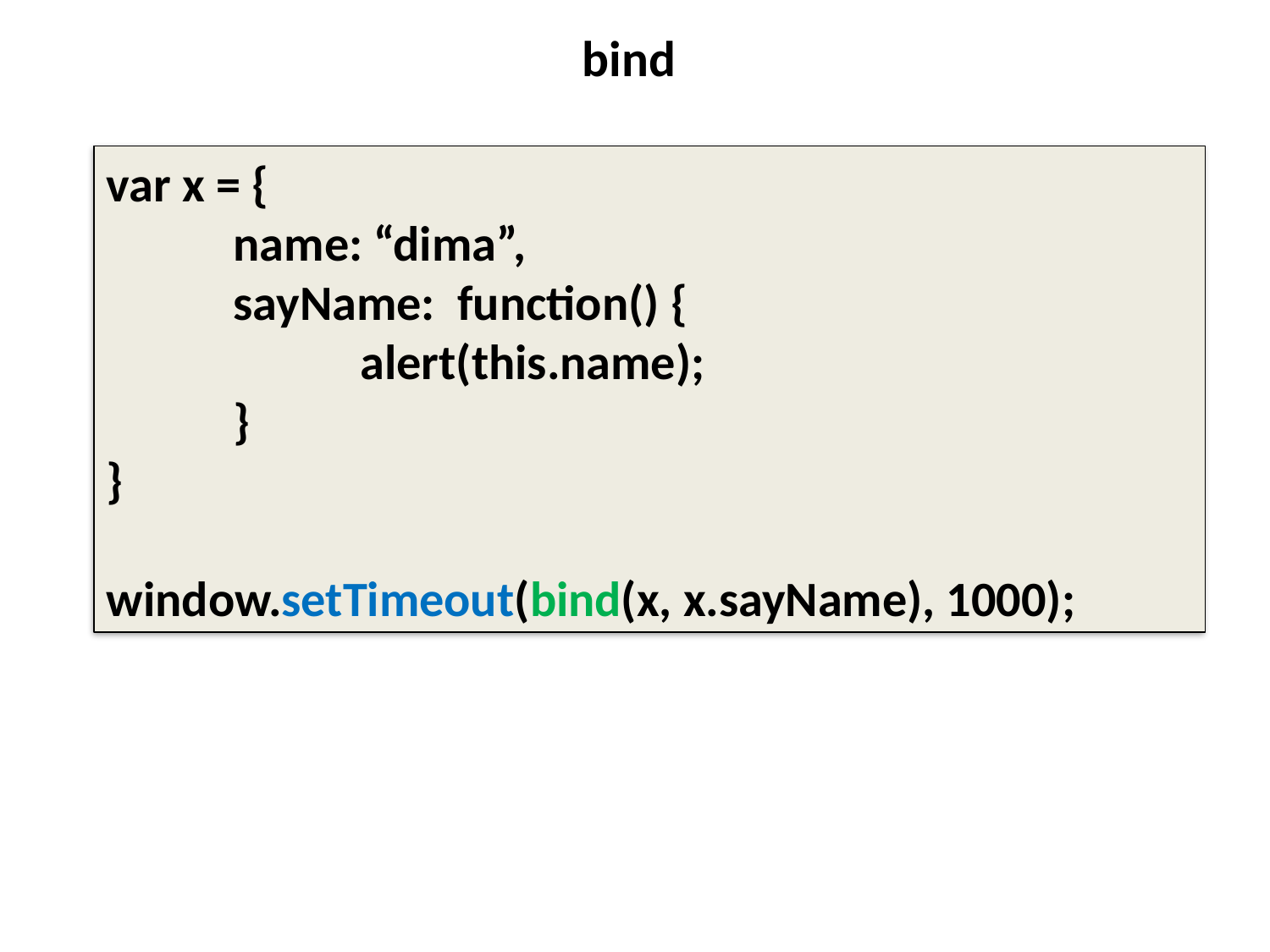

# bind
var x = {
	name: “dima”,
	sayName:  function() {
		alert(this.name);
	}
}

window.setTimeout(bind(x, x.sayName), 1000);